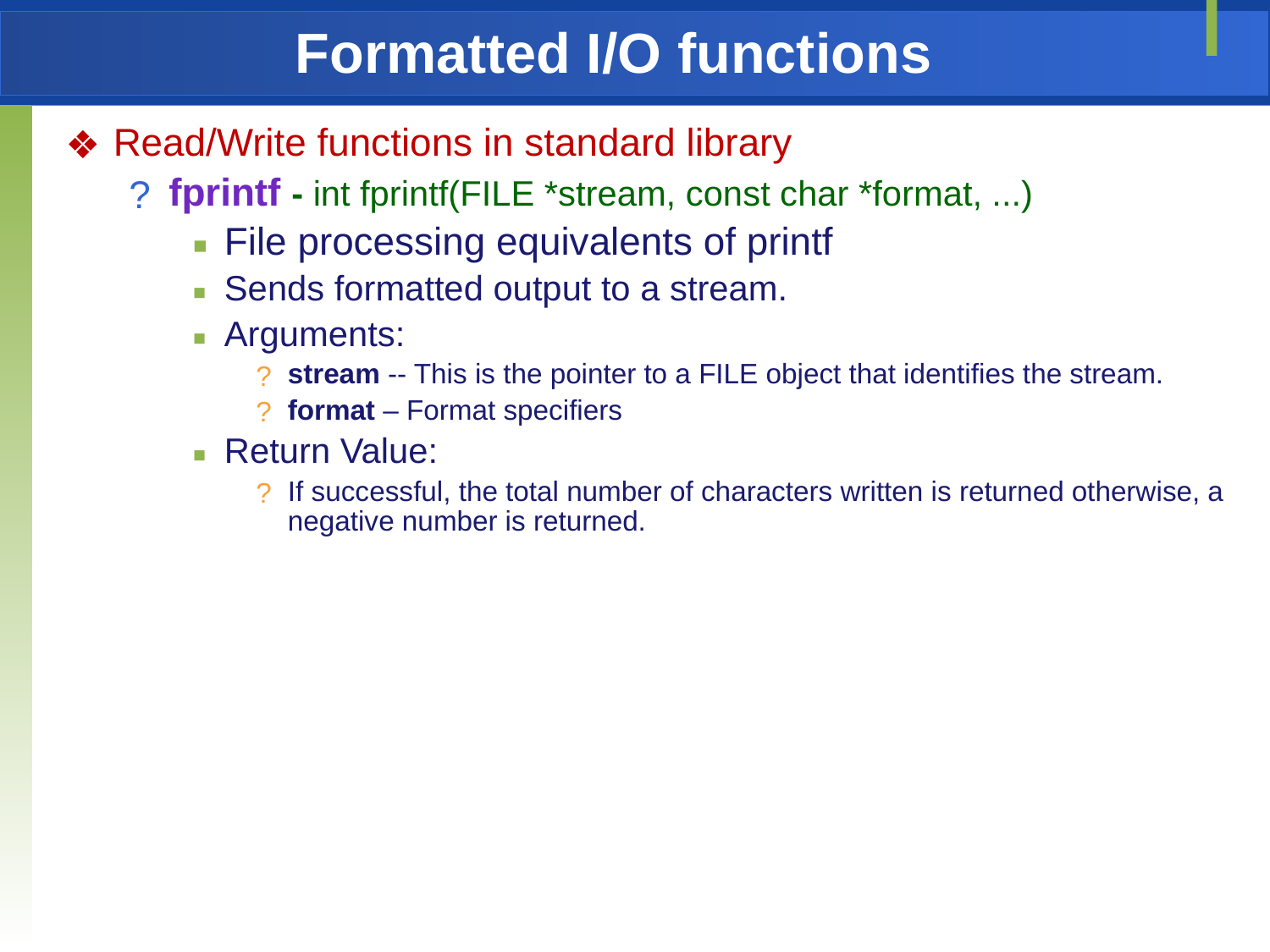

Formatted I/O functions
Read/Write functions in standard library
fprintf - int fprintf(FILE *stream, const char *format, ...)
File processing equivalents of printf
Sends formatted output to a stream.
Arguments:
stream -- This is the pointer to a FILE object that identifies the stream.
format – Format specifiers
Return Value:
If successful, the total number of characters written is returned otherwise, a negative number is returned.